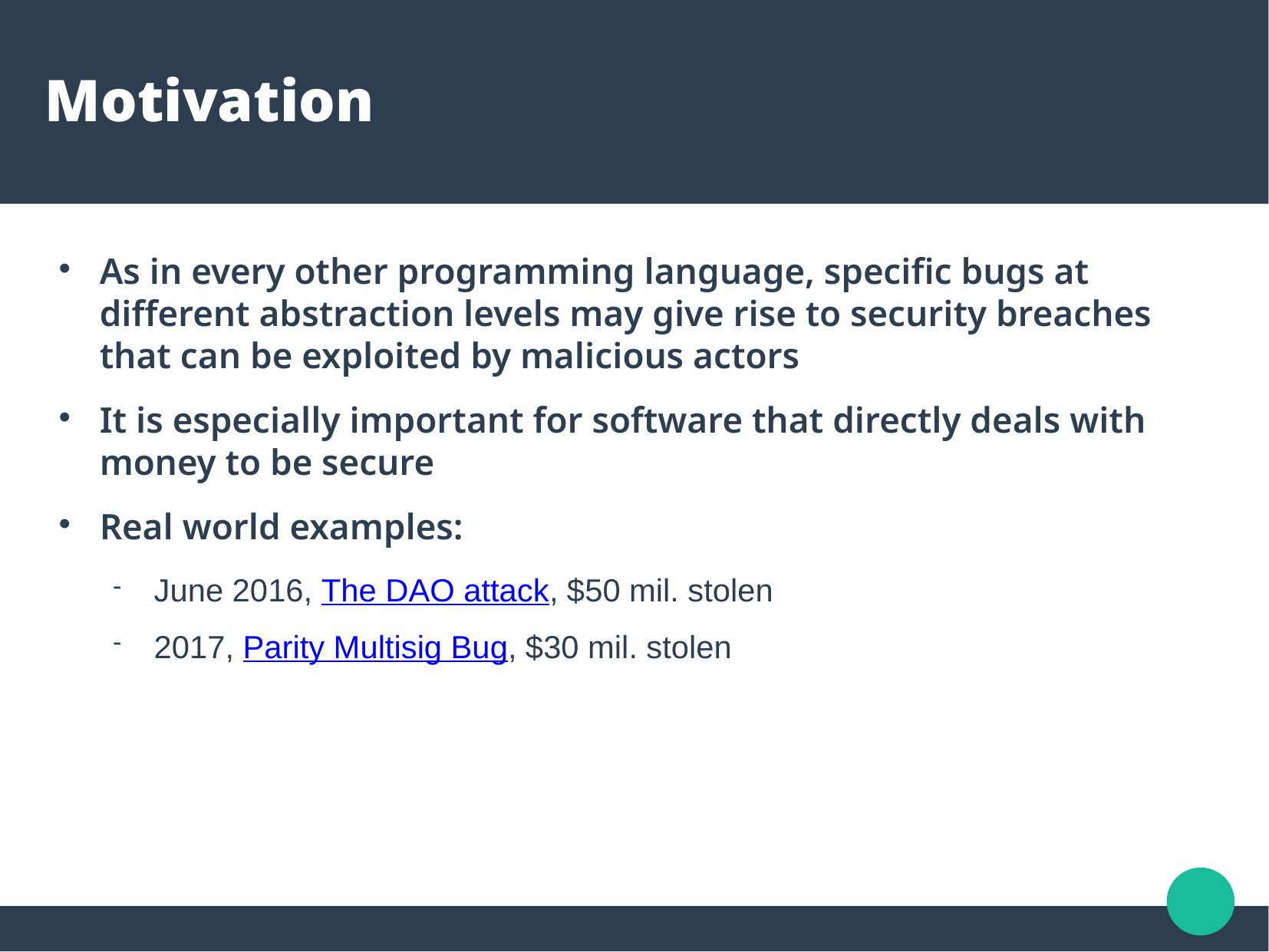

Motivation
As in every other programming language, specific bugs at different abstraction levels may give rise to security breaches that can be exploited by malicious actors
It is especially important for software that directly deals with money to be secure
Real world examples:
June 2016, The DAO attack, $50 mil. stolen
2017, Parity Multisig Bug, $30 mil. stolen